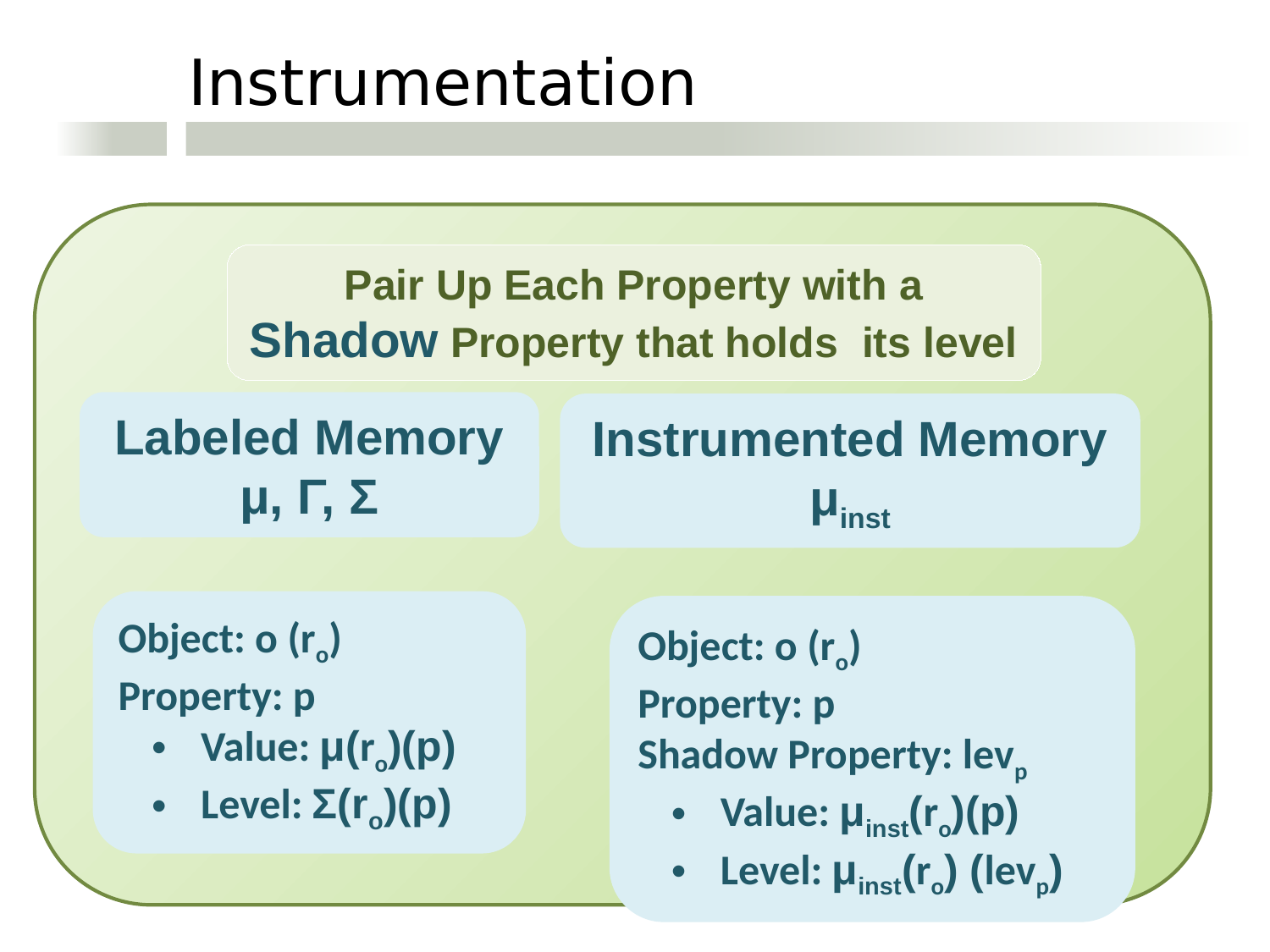

Instrumentation

Pair Up Each Property with a Shadow Property that holds  its level
Labeled Memory
μ, Γ, Σ
Instrumented Memory
μinst
Object: o (ro)
Property: p
  Value: μ(ro)(p)
  Level: Σ(ro)(p)
Object: o (ro)
Property: p
Shadow Property: levp
  Value: μinst(ro)(p)
  Level: μinst(ro) (levp)